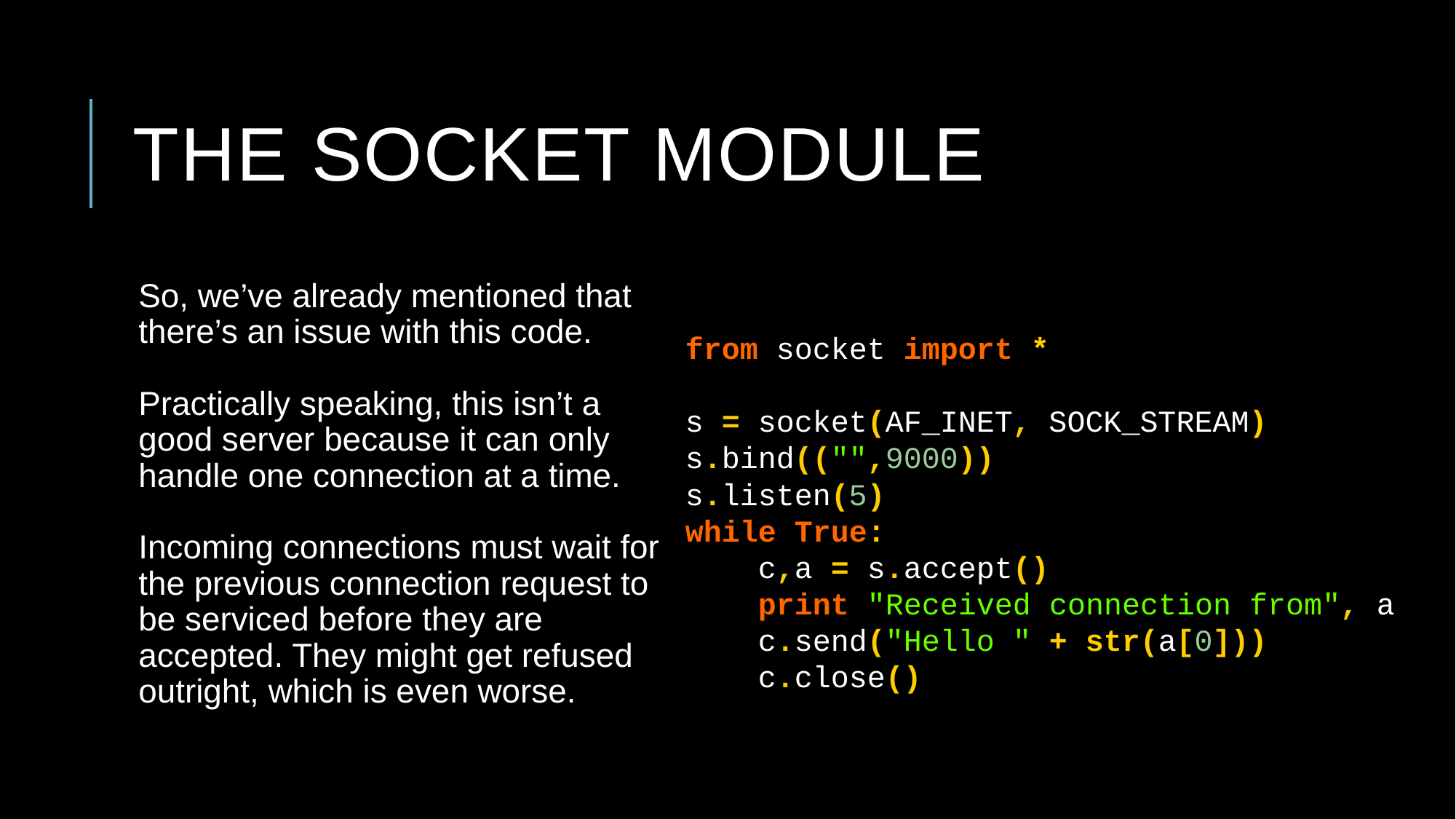

# The socket module
So, we’ve already mentioned that
there’s an issue with this code.
Practically speaking, this isn’t a
good server because it can only
handle one connection at a time.
Incoming connections must wait for
the previous connection request to
be serviced before they are
accepted. They might get refused
outright, which is even worse.
from socket import *
s = socket(AF_INET, SOCK_STREAM)
s.bind(("",9000))
s.listen(5)
while True:
    c,a = s.accept()
    print "Received connection from", a
    c.send("Hello " + str(a[0]))
    c.close()